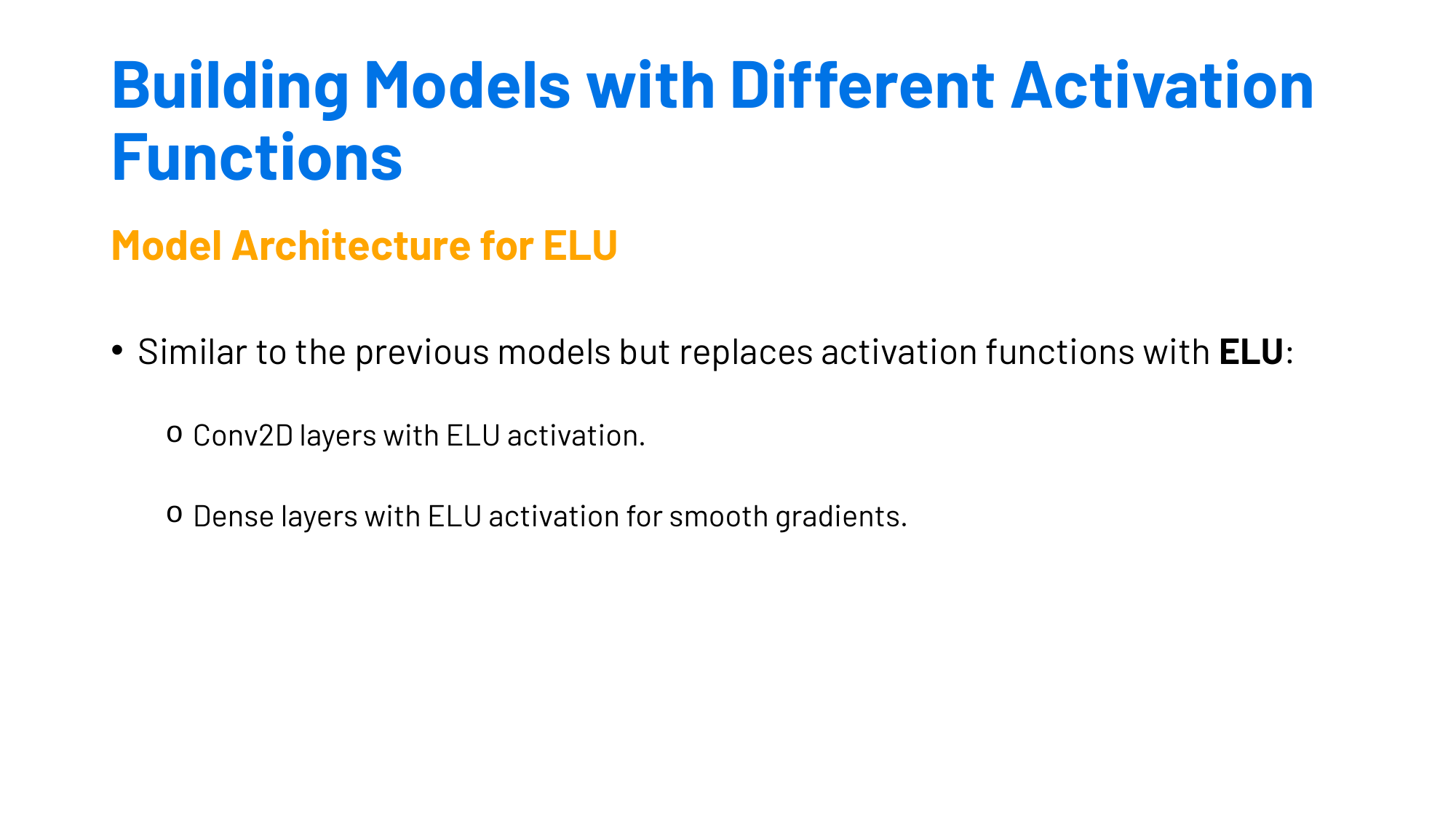

# Building Models with Different Activation Functions
Model Architecture for ELU
Similar to the previous models but replaces activation functions with ELU:
Conv2D layers with ELU activation.
Dense layers with ELU activation for smooth gradients.